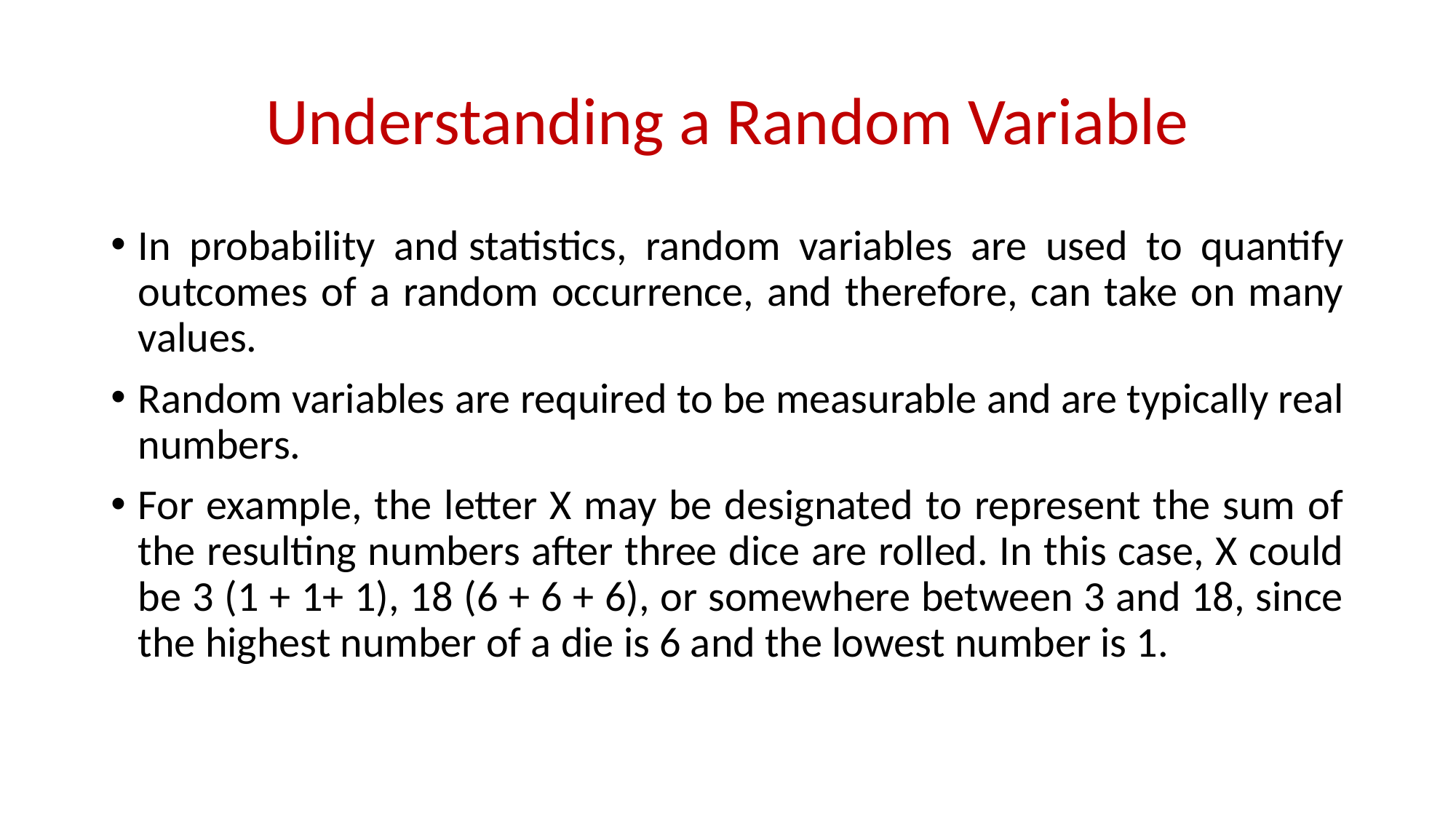

# Understanding a Random Variable
In probability and statistics, random variables are used to quantify outcomes of a random occurrence, and therefore, can take on many values.
Random variables are required to be measurable and are typically real numbers.
For example, the letter X may be designated to represent the sum of the resulting numbers after three dice are rolled. In this case, X could be 3 (1 + 1+ 1), 18 (6 + 6 + 6), or somewhere between 3 and 18, since the highest number of a die is 6 and the lowest number is 1.